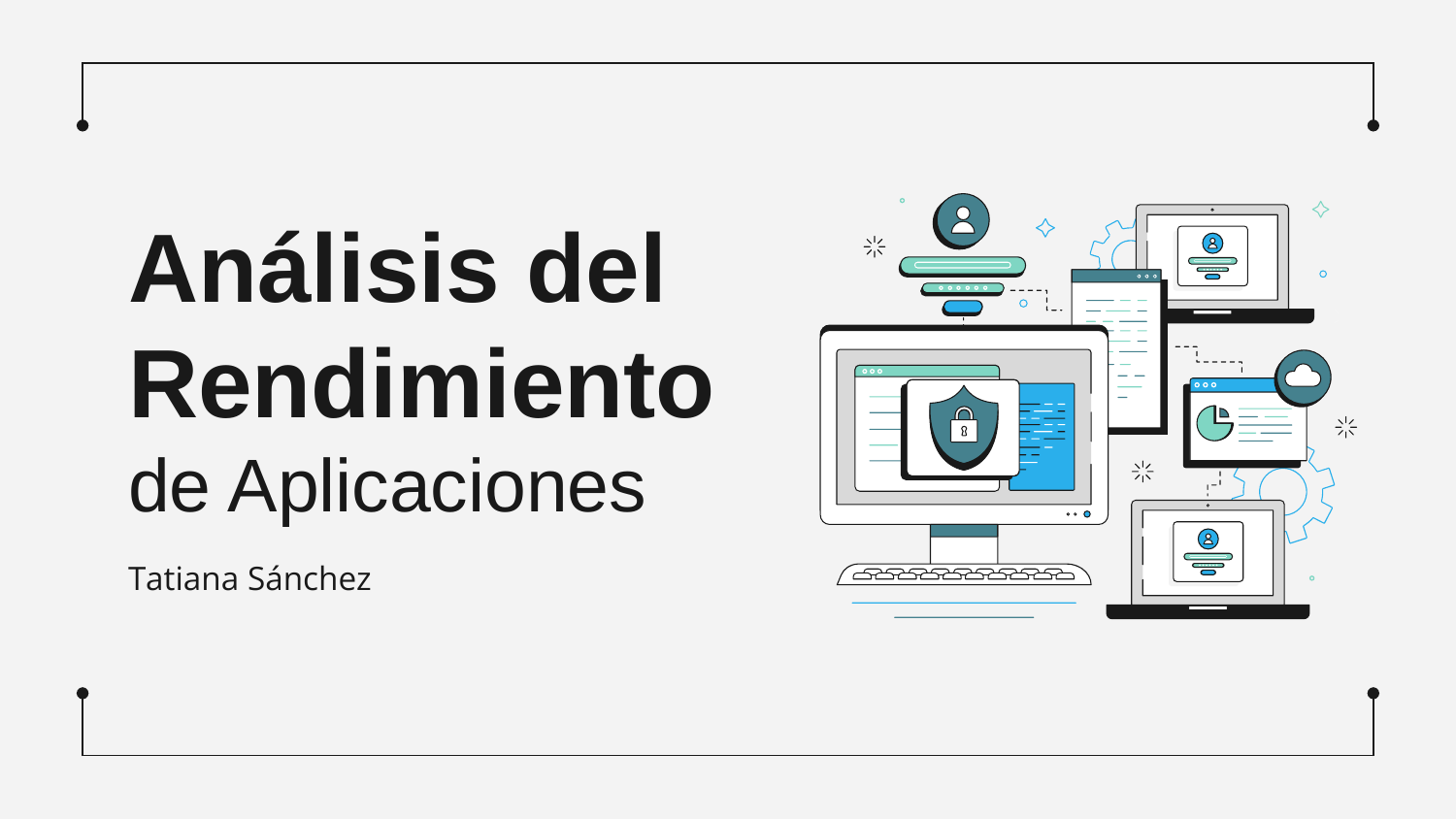

# Análisis del Rendimiento de Aplicaciones
Tatiana Sánchez